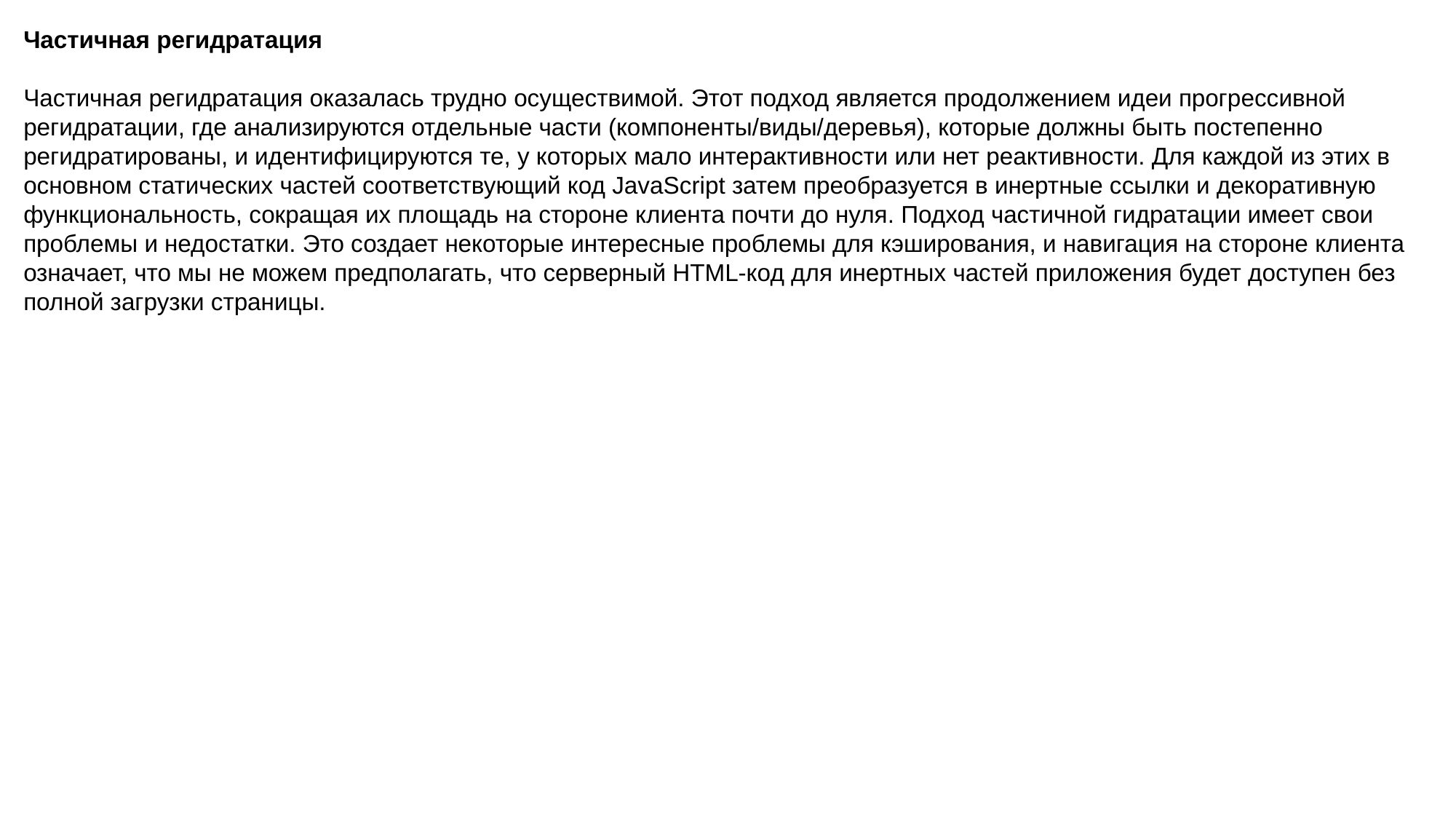

Частичная регидратация

Частичная регидратация оказалась трудно осуществимой. Этот подход является продолжением идеи прогрессивной регидратации, где анализируются отдельные части (компоненты/виды/деревья), которые должны быть постепенно регидратированы, и идентифицируются те, у которых мало интерактивности или нет реактивности. Для каждой из этих в основном статических частей соответствующий код JavaScript затем преобразуется в инертные ссылки и декоративную функциональность, сокращая их площадь на стороне клиента почти до нуля. Подход частичной гидратации имеет свои проблемы и недостатки. Это создает некоторые интересные проблемы для кэширования, и навигация на стороне клиента означает, что мы не можем предполагать, что серверный HTML-код для инертных частей приложения будет доступен без полной загрузки страницы.